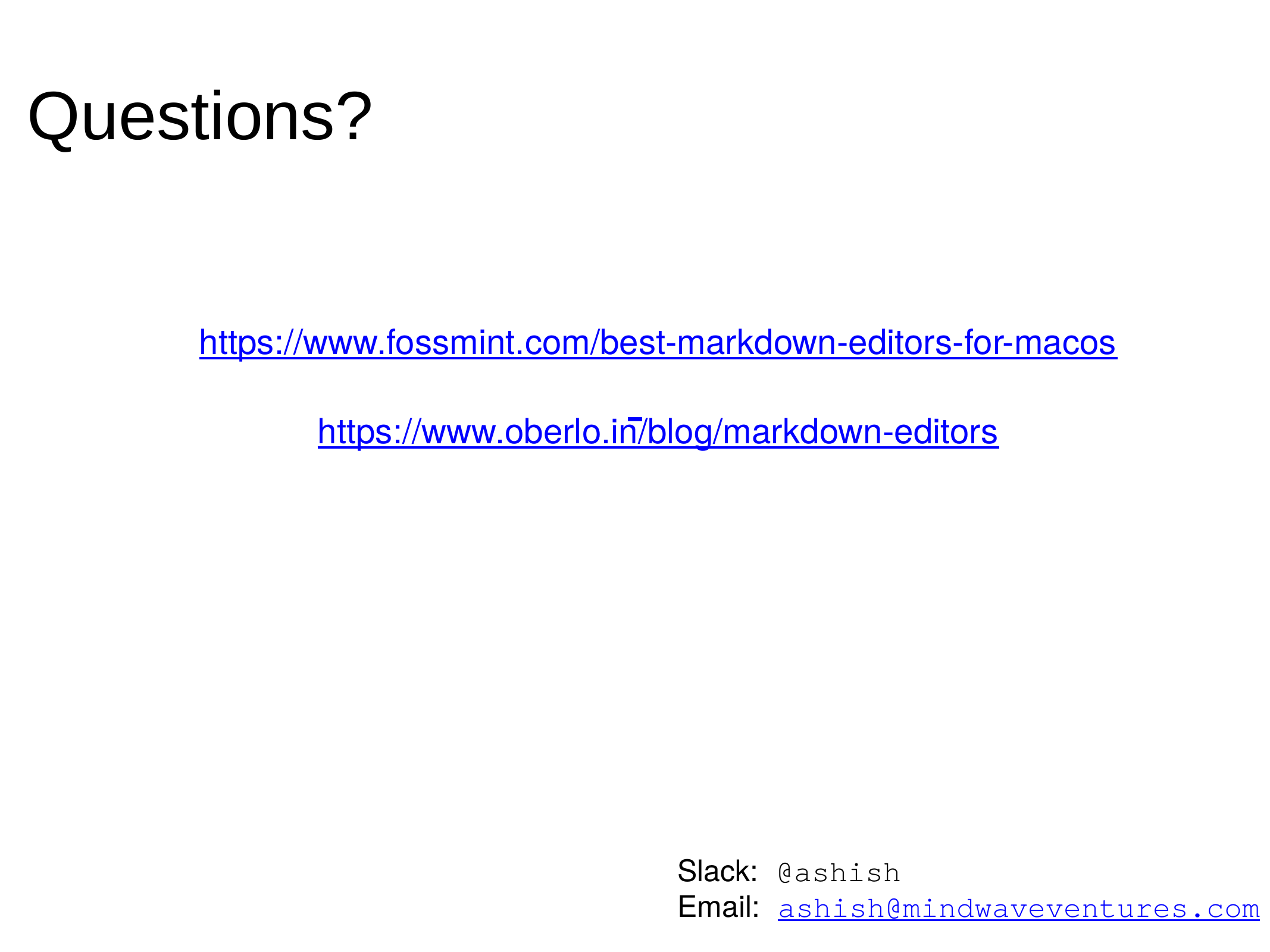

# Questions?
https://www.fossmint.com/best-markdown-editors-for-macos
https://www.oberlo.in/blog/markdown-editors

Slack: @ashish
Email: ashish@mindwaveventures.com